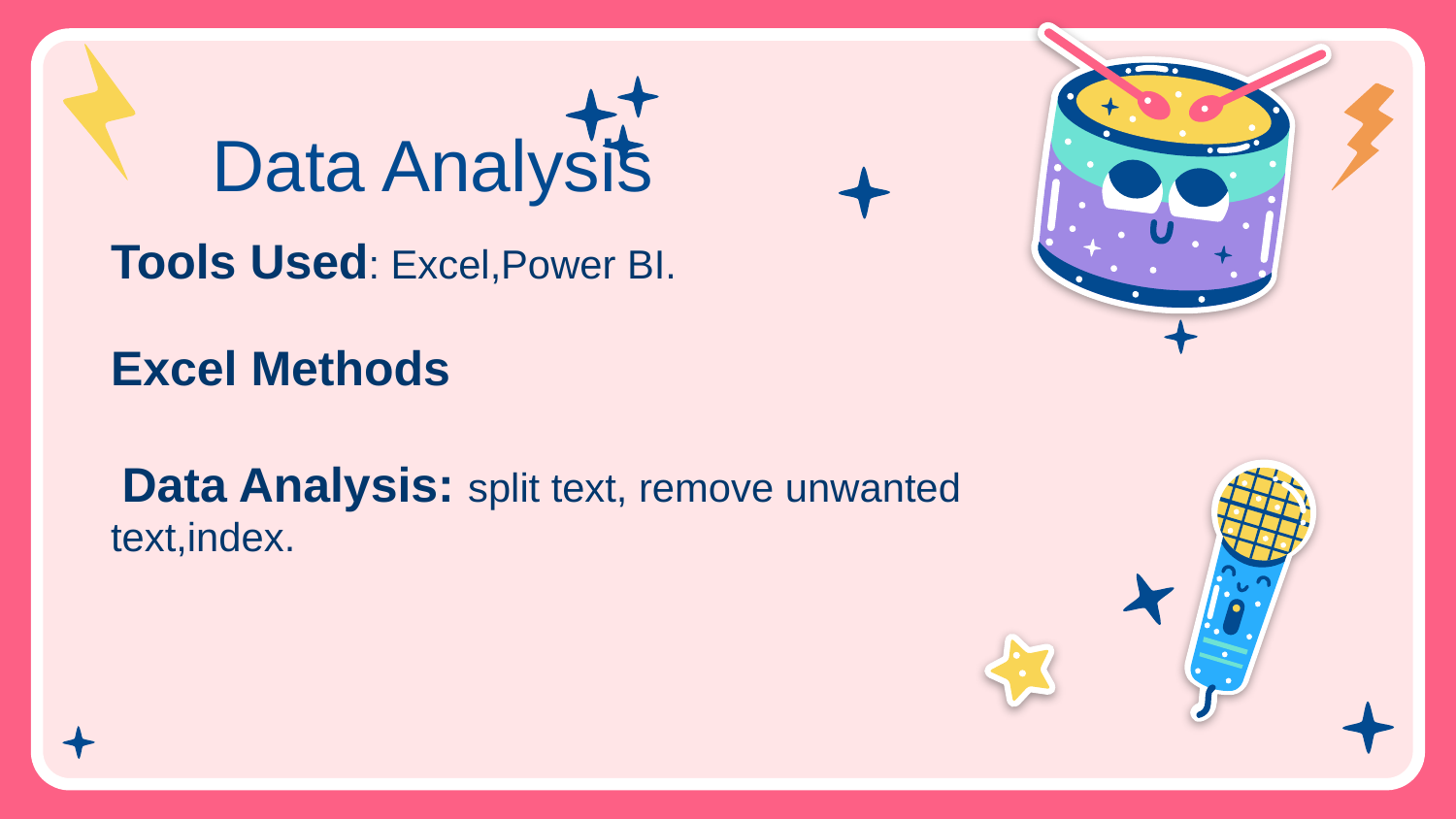

# Data Analysis

Tools Used: Excel,Power BI.

Excel Methods

 Data Analysis: split text, remove unwanted text,index.